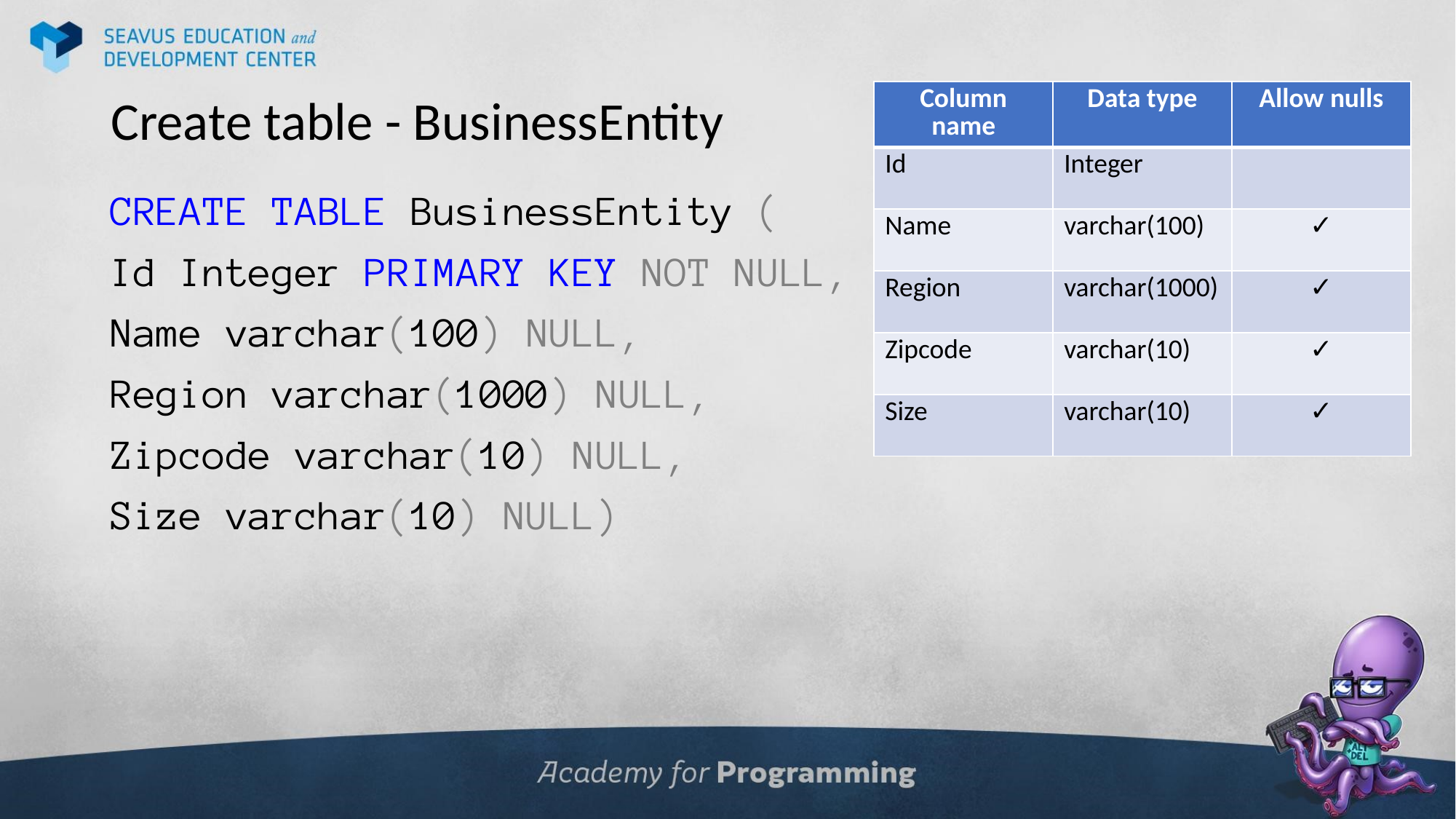

# Create table - BusinessEntity
| Column name | Data type | Allow nulls |
| --- | --- | --- |
| Id | Integer |  |
| Name | varchar(100) | ✓ |
| Region | varchar(1000) | ✓ |
| Zipcode | varchar(10) | ✓ |
| Size | varchar(10) | ✓ |
CREATE TABLE BusinessEntity (
Id Integer PRIMARY KEY NOT NULL,
Name varchar(100) NULL,
Region varchar(1000) NULL,
Zipcode varchar(10) NULL,
Size varchar(10) NULL)